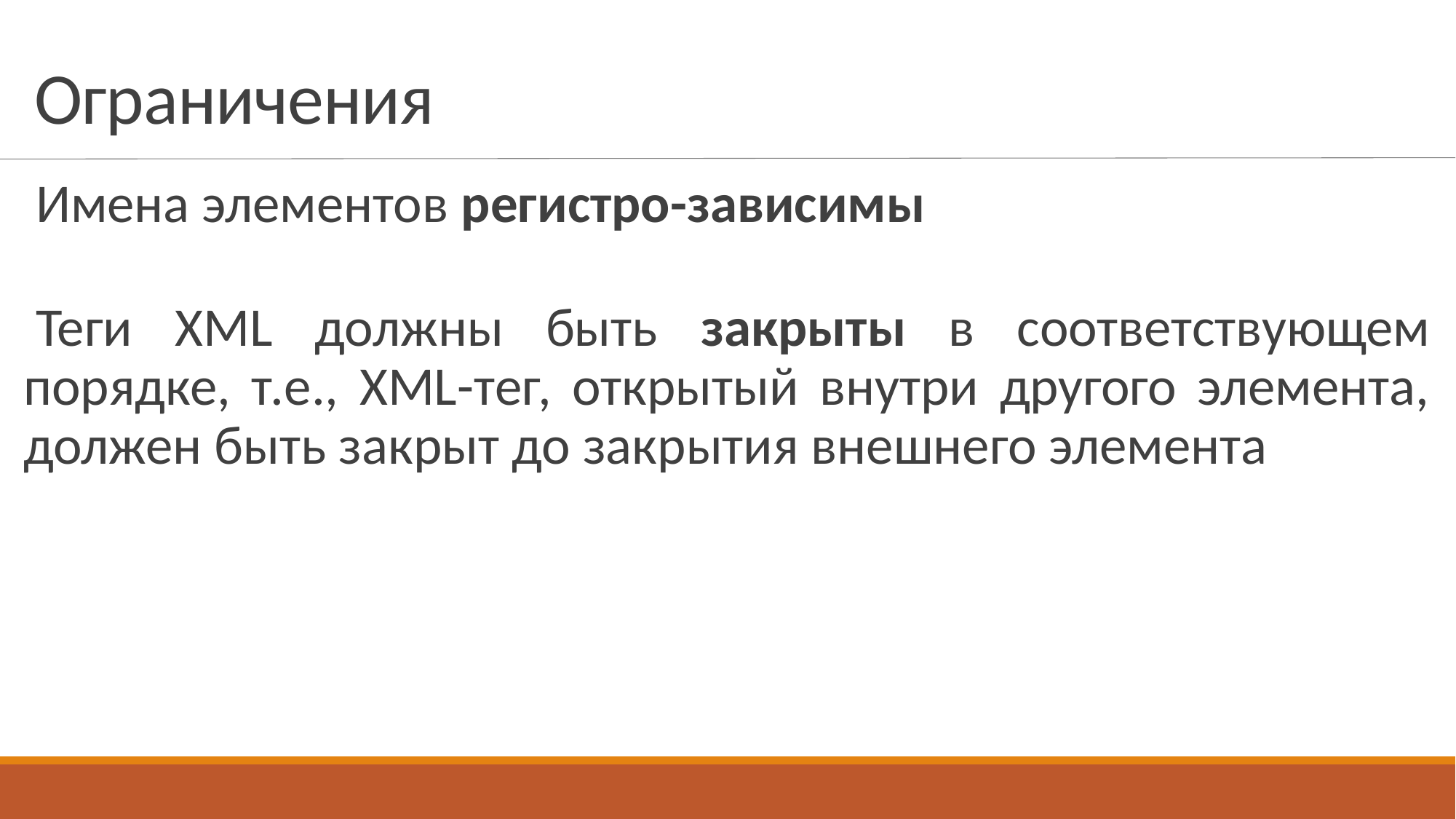

# Ограничения
Имена элементов регистро-зависимы

Теги XML должны быть закрыты в соответствующем порядке, т.е., XML-тег, открытый внутри другого элемента, должен быть закрыт до закрытия внешнего элемента